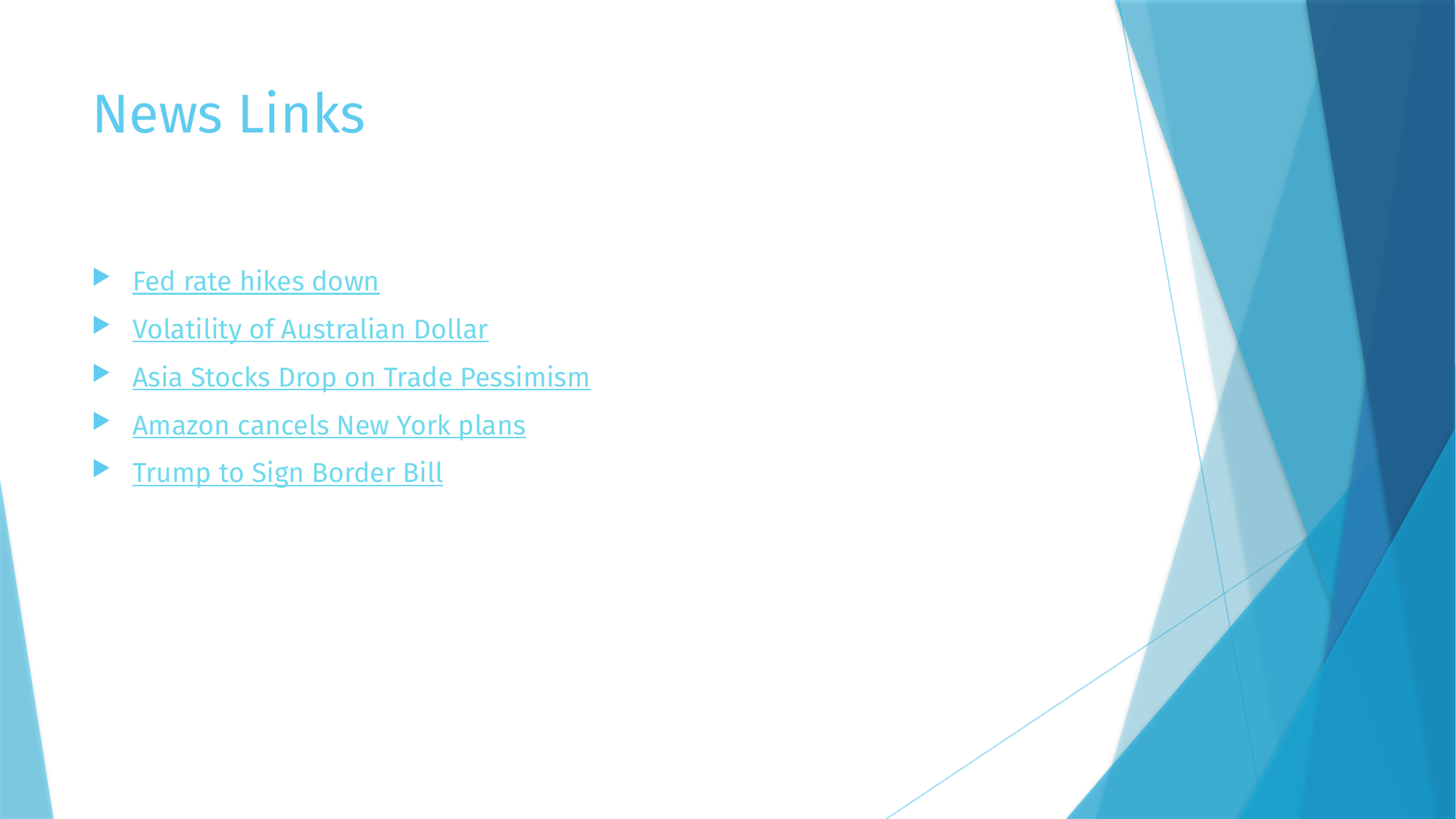

# News Links
Fed rate hikes down
Volatility of Australian Dollar
Asia Stocks Drop on Trade Pessimism
Amazon cancels New York plans
Trump to Sign Border Bill